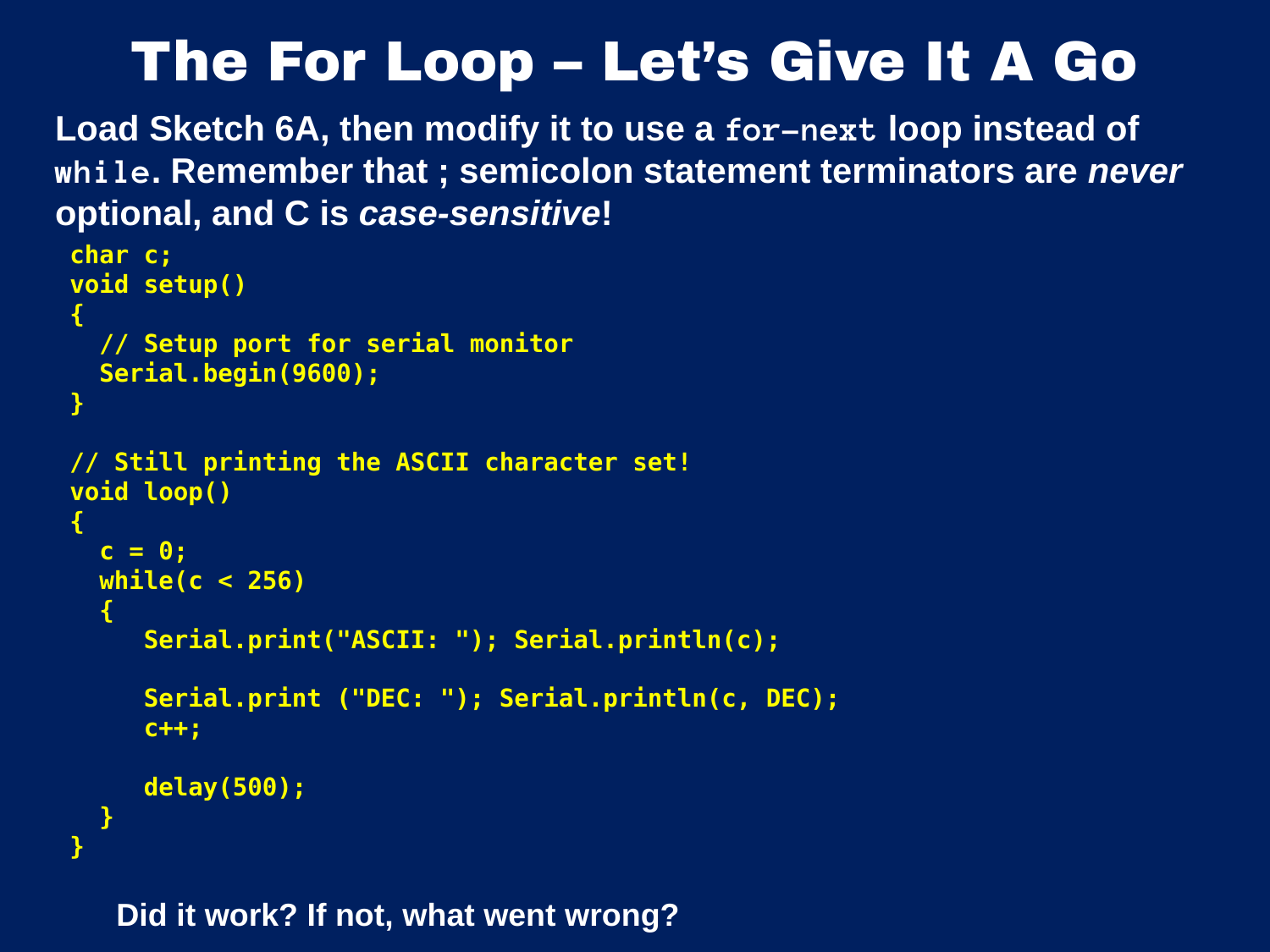

# The For Loop – Let’s Give It A Go
Load Sketch 6A, then modify it to use a for-next loop instead of while. Remember that ; semicolon statement terminators are never optional, and C is case-sensitive!
char c;
void setup()
{
  // Setup port for serial monitor
  Serial.begin(9600);
}

// Still printing the ASCII character set!
void loop()
{
  c = 0;
  while(c < 256)
  {
     Serial.print("ASCII: "); Serial.println(c);
     Serial.print ("DEC: "); Serial.println(c, DEC);
     c++;
     delay(500);
  }
}
Did it work? If not, what went wrong?